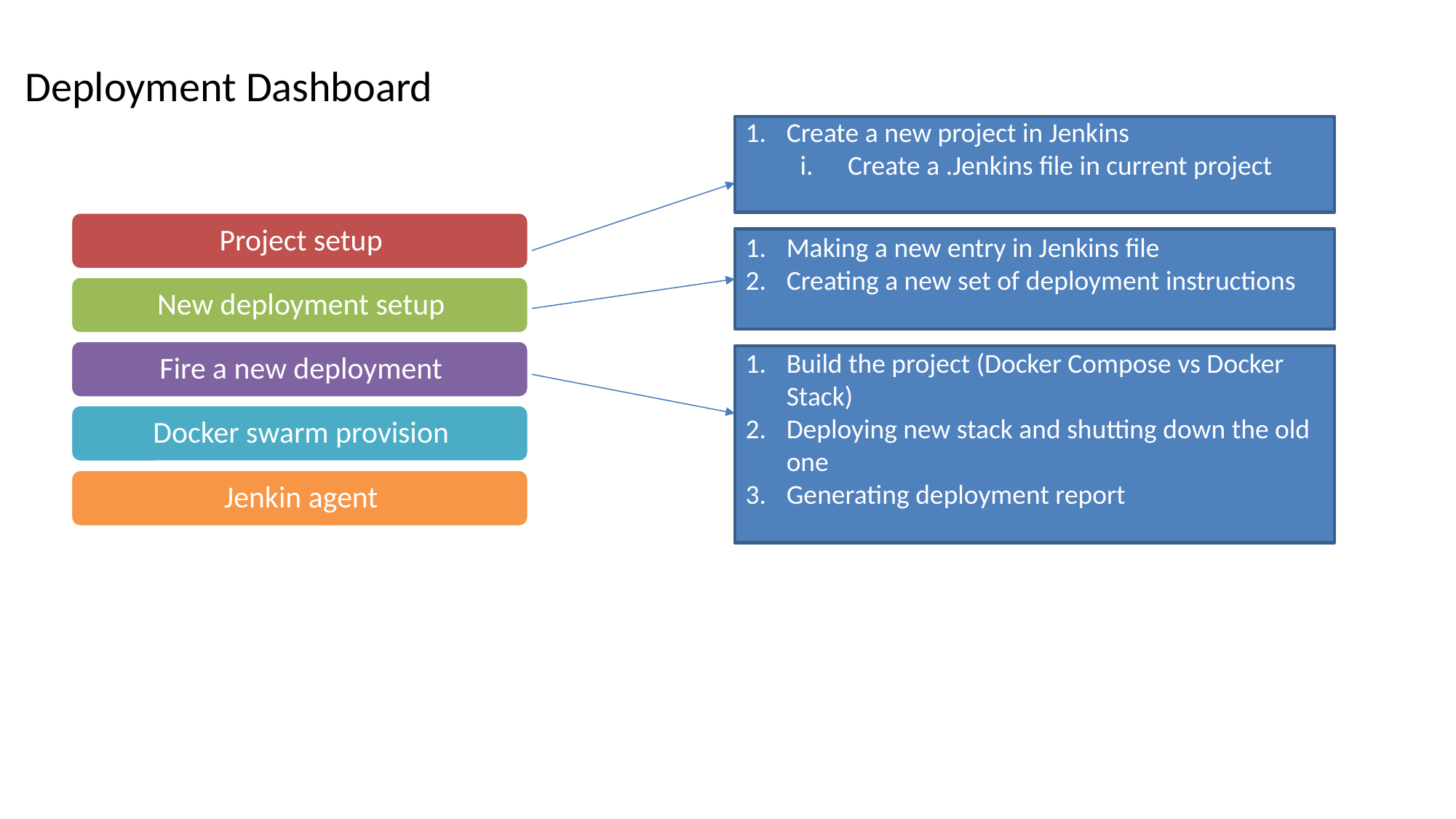

Deployment Dashboard
Create a new project in Jenkins
Create a .Jenkins file in current project

Project setup
Making a new entry in Jenkins file
Creating a new set of deployment instructions

New deployment setup

Fire a new deployment
Build the project (Docker Compose vs Docker Stack)
Deploying new stack and shutting down the old one
Generating deployment report

Docker swarm provision
Jenkin agent